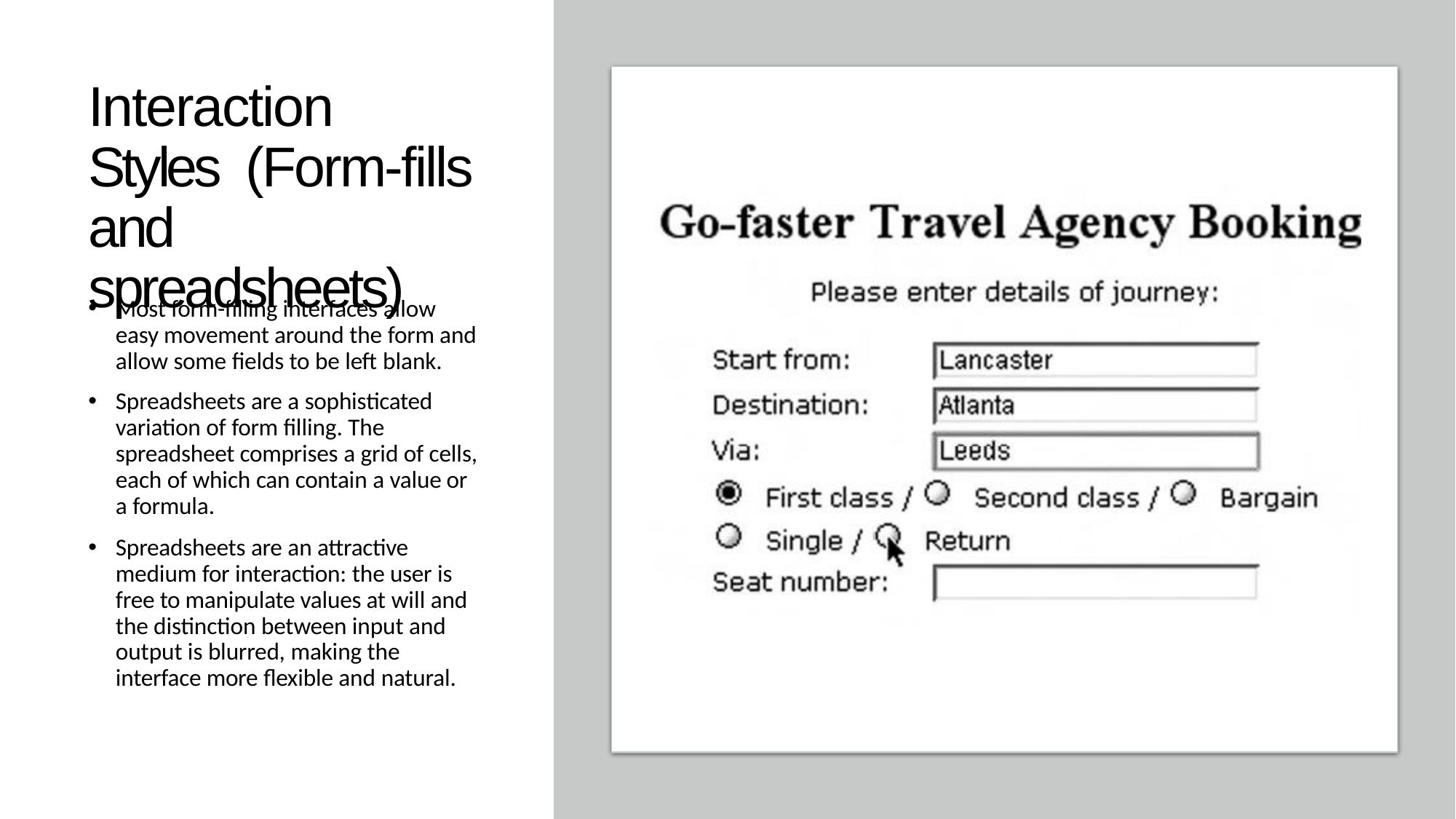

# Interaction Styles  (Form-fills and  spreadsheets)
Most form-filling interfaces allow  easy movement around the form and  allow some fields to be left blank.
Spreadsheets are a sophisticated  variation of form filling. The  spreadsheet comprises a grid of cells,  each of which can contain a value or  a formula.
Spreadsheets are an attractive  medium for interaction: the user is  free to manipulate values at will and  the distinction between input and  output is blurred, making the  interface more flexible and natural.